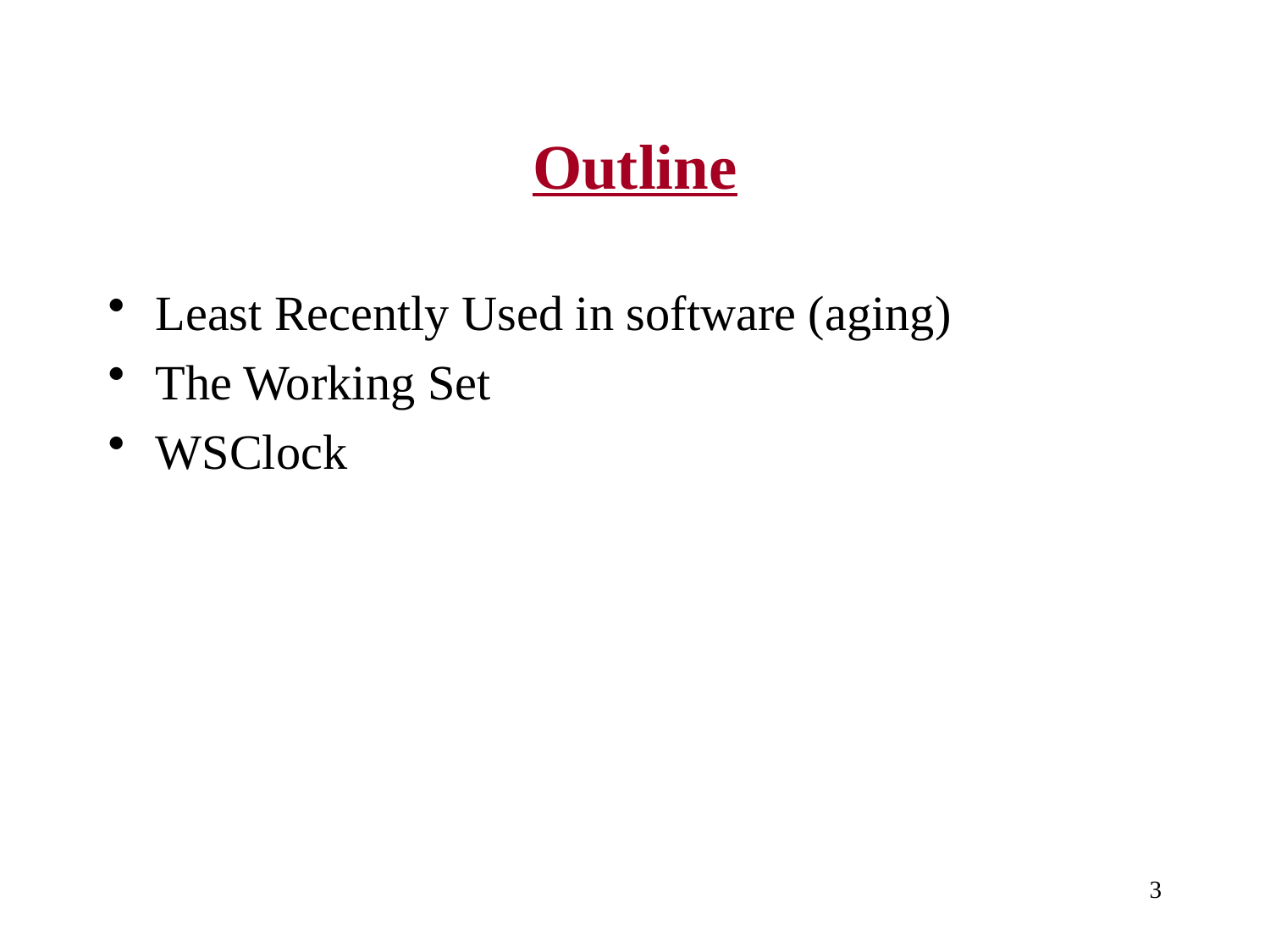

# Outline
Least Recently Used in software (aging)
The Working Set
WSClock
3